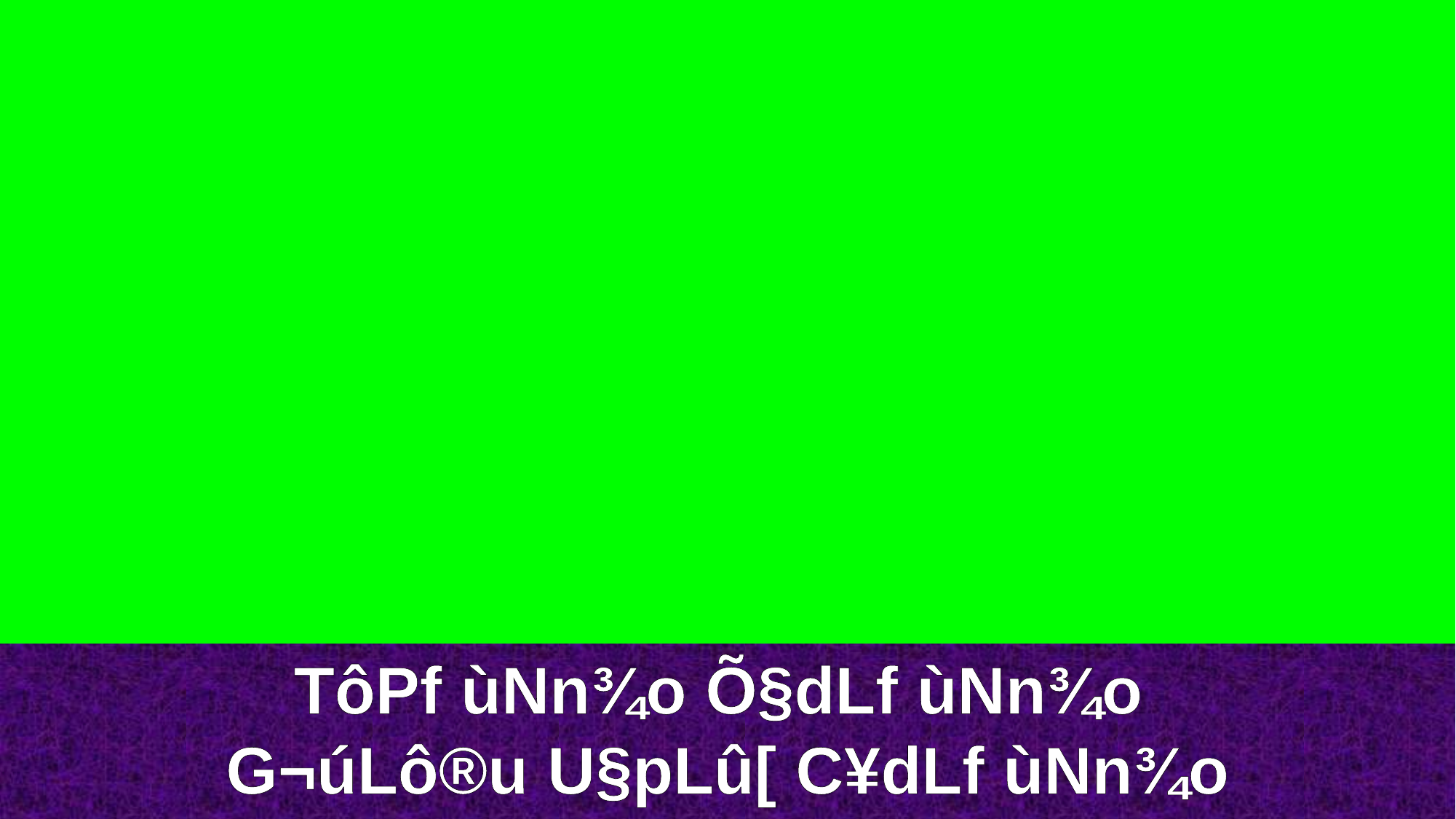

TôPf ùNn¾o Õ§dLf ùNn¾o
G¬úLô®u U§pLû[ C¥dLf ùNn¾o